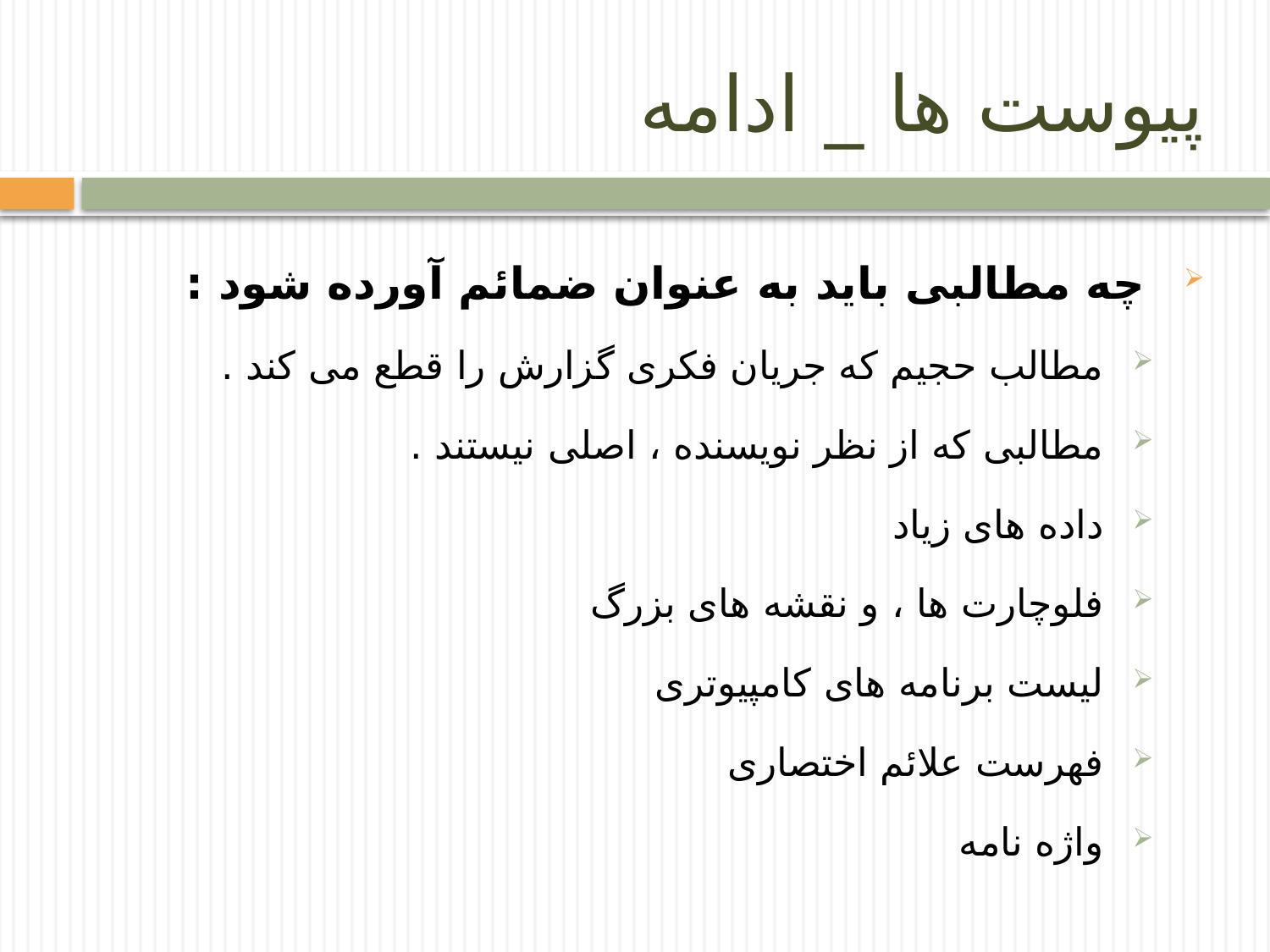

# پیوست ها _ ادامه
 چه مطالبی باید به عنوان ضمائم آورده شود :
 مطالب حجیم که جریان فکری گزارش را قطع می کند .
 مطالبی که از نظر نویسنده ، اصلی نیستند .
 داده های زیاد
 فلوچارت ها ، و نقشه های بزرگ
 لیست برنامه های کامپیوتری
 فهرست علائم اختصاری
 واژه نامه